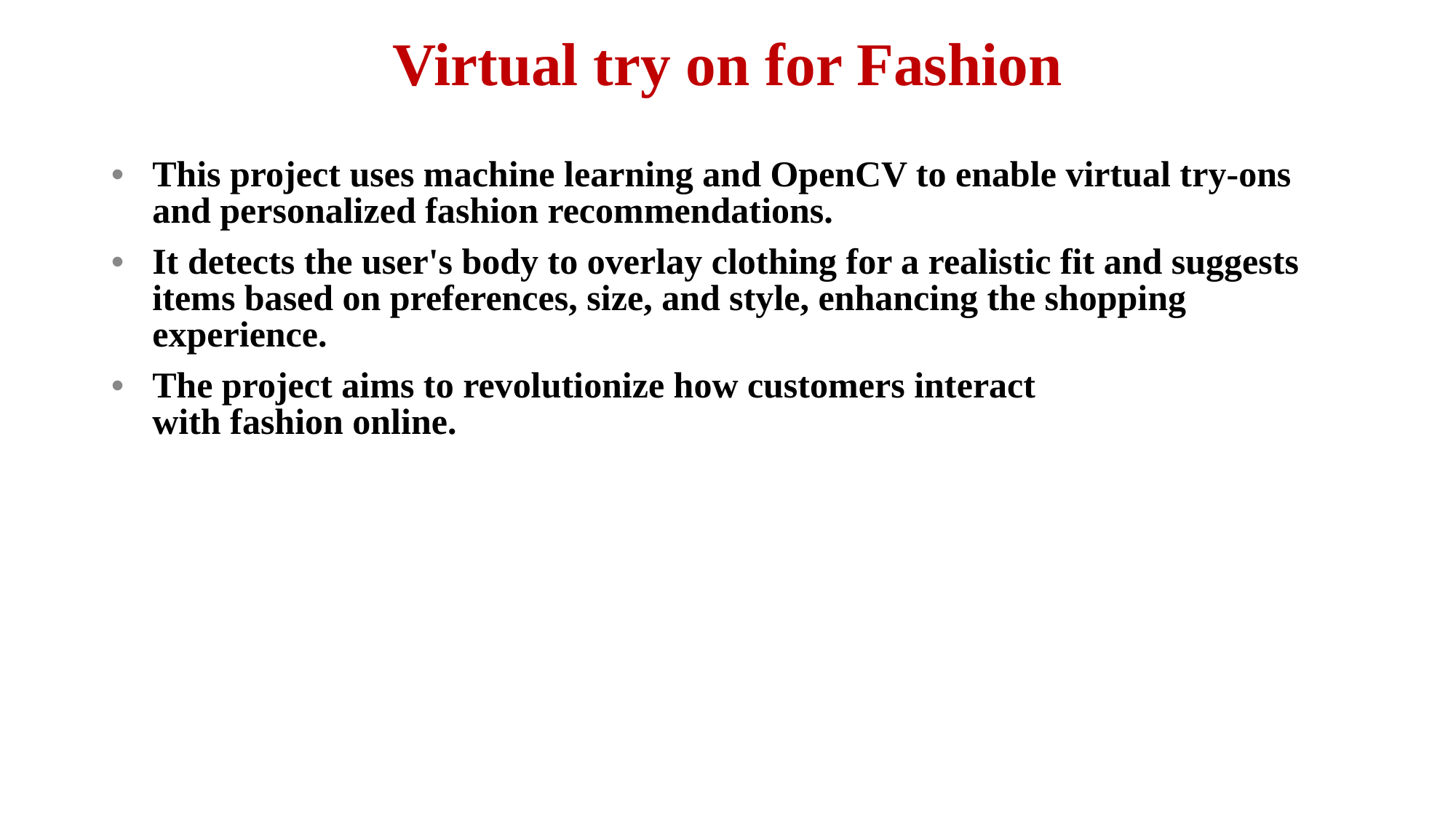

# Virtual try on for Fashion
This project uses machine learning and OpenCV to enable virtual try-ons and personalized fashion recommendations.
It detects the user's body to overlay clothing for a realistic fit and suggests items based on preferences, size, and style, enhancing the shopping experience.
The project aims to revolutionize how customers interact with fashion online.